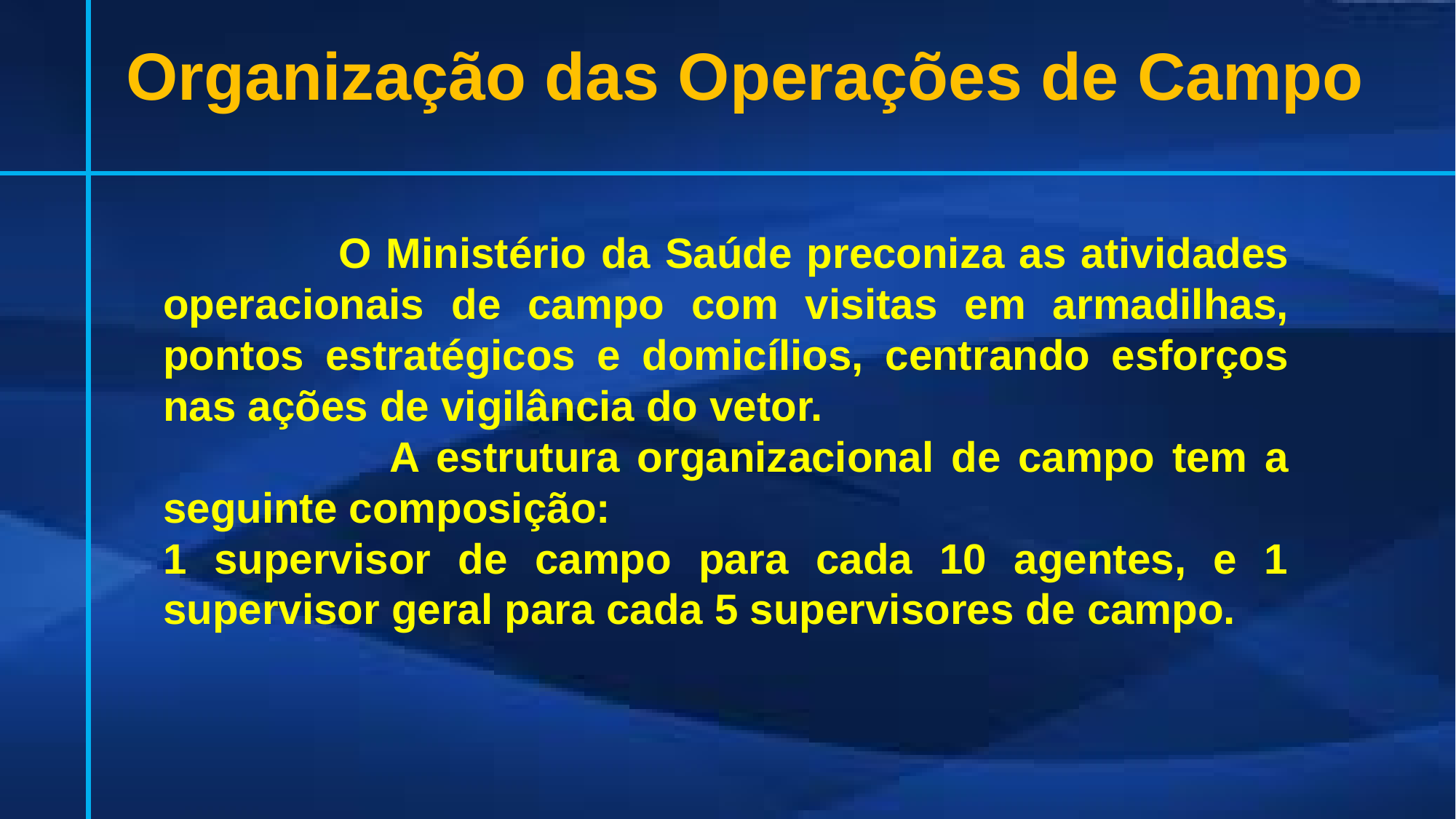

Organização das Operações de Campo
            O Ministério da Saúde preconiza as atividades operacionais de campo com visitas em armadilhas, pontos estratégicos e domicílios, centrando esforços nas ações de vigilância do vetor.
             A estrutura organizacional de campo tem a seguinte composição:
1 supervisor de campo para cada 10 agentes, e 1 supervisor geral para cada 5 supervisores de campo.